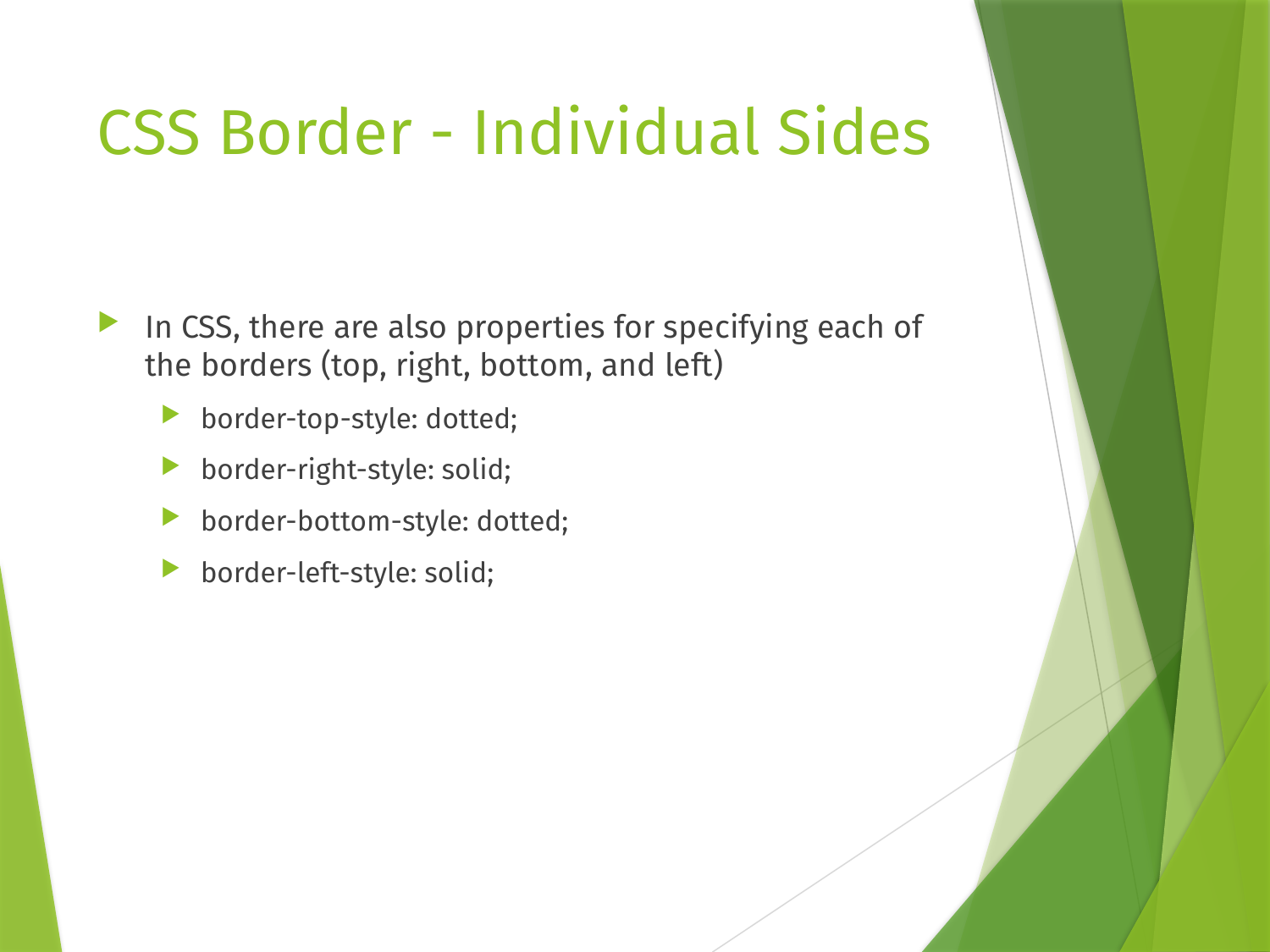

# CSS Border - Individual Sides
In CSS, there are also properties for specifying each of the borders (top, right, bottom, and left)
border-top-style: dotted;
border-right-style: solid;
border-bottom-style: dotted;
border-left-style: solid;